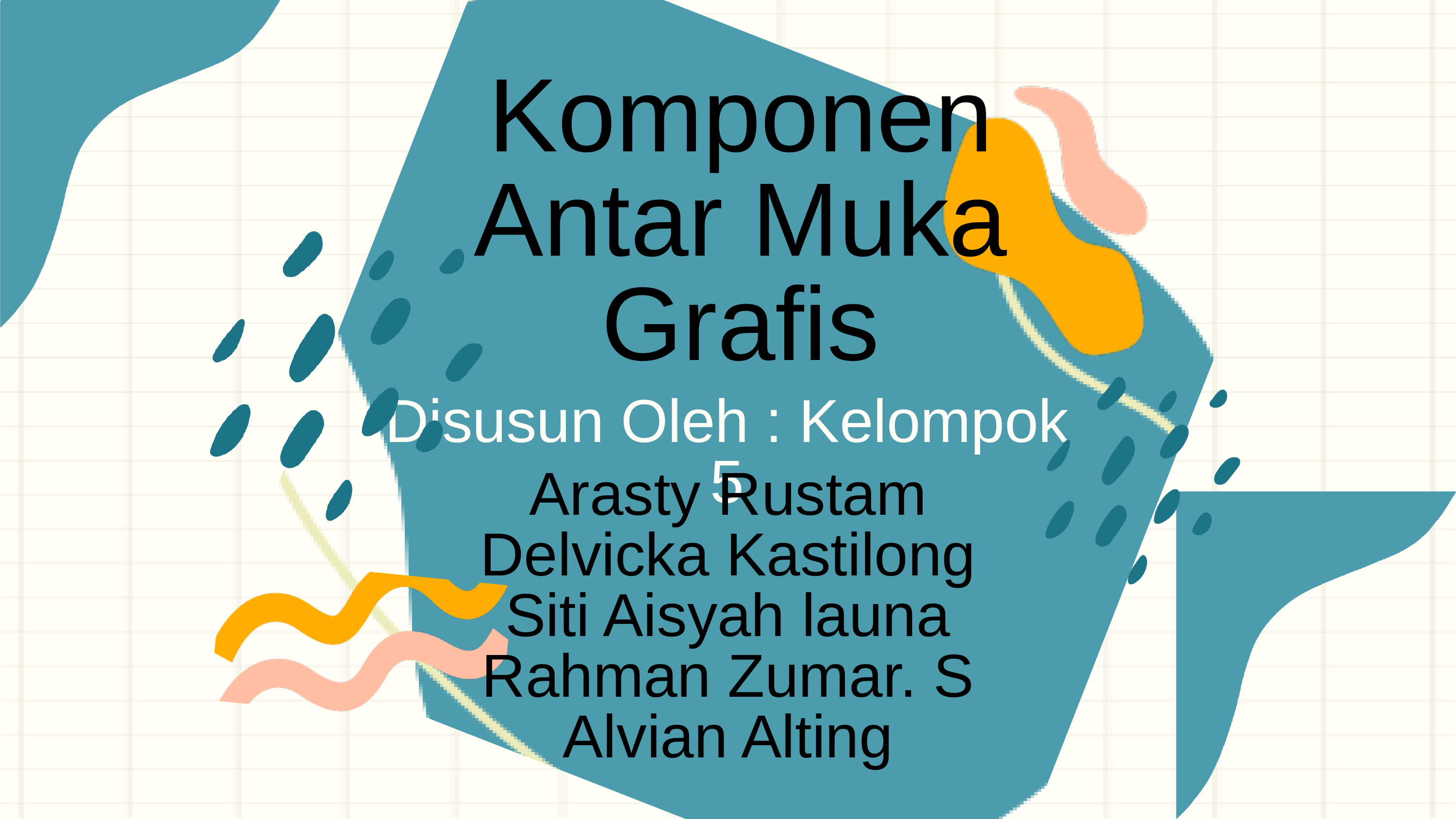

Komponen Antar Muka Grafis

Disusun Oleh : Kelompok 5
Arasty Rustam
Delvicka Kastilong
Siti Aisyah launa
Rahman Zumar. S
Alvian Alting